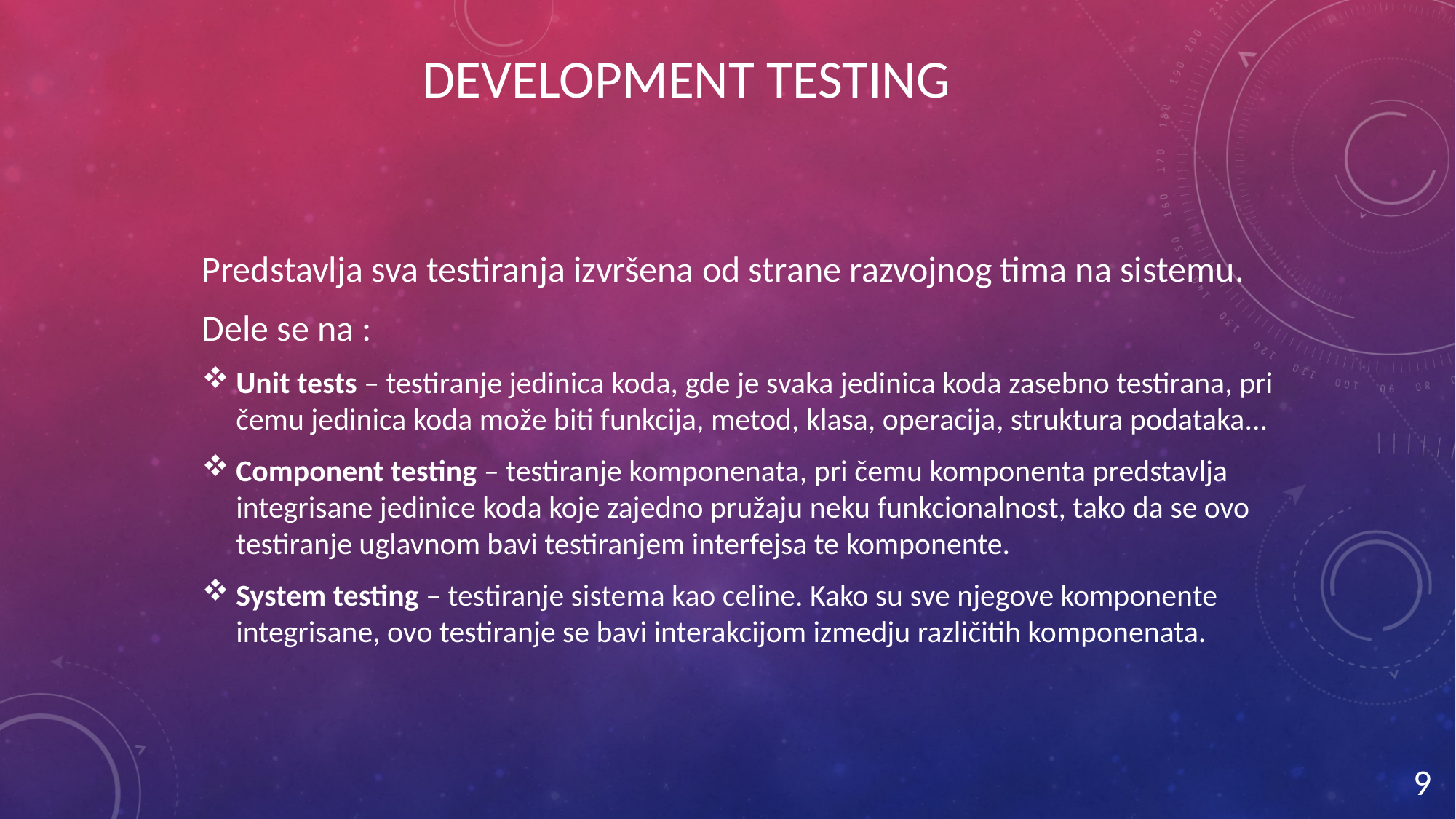

# Development testing

	Predstavlja sva testiranja izvršena od strane razvojnog tima na sistemu.
	Dele se na :
Unit tests – testiranje jedinica koda, gde je svaka jedinica koda zasebno testirana, pri čemu jedinica koda može biti funkcija, metod, klasa, operacija, struktura podataka...
Component testing – testiranje komponenata, pri čemu komponenta predstavlja integrisane jedinice koda koje zajedno pružaju neku funkcionalnost, tako da se ovo testiranje uglavnom bavi testiranjem interfejsa te komponente.
System testing – testiranje sistema kao celine. Kako su sve njegove komponente integrisane, ovo testiranje se bavi interakcijom izmedju različitih komponenata.

9